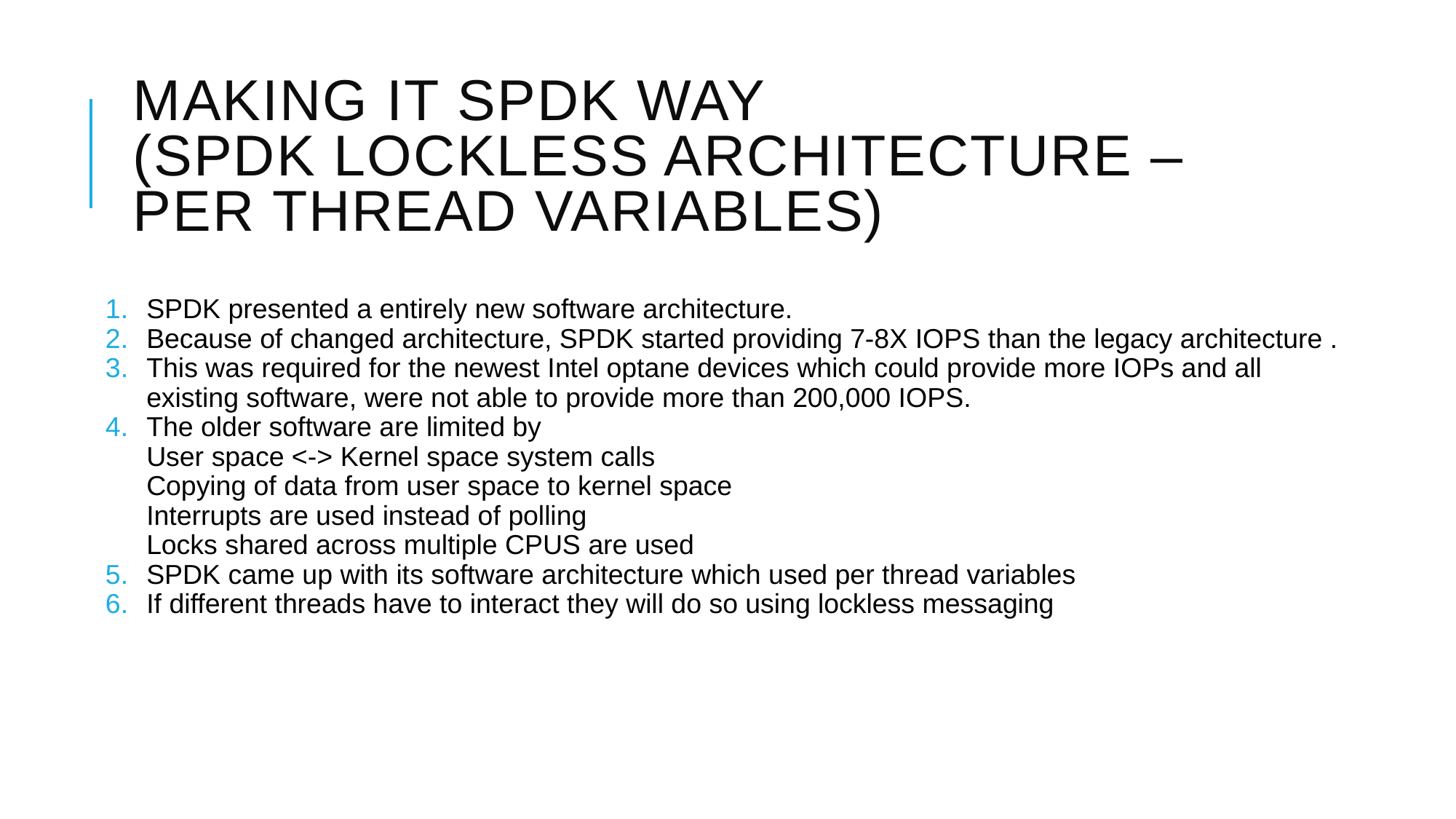

# Making it SPDK way (SPDK lockless architecture – per thread variables)
SPDK presented a entirely new software architecture.
Because of changed architecture, SPDK started providing 7-8X IOPS than the legacy architecture .
This was required for the newest Intel optane devices which could provide more IOPs and all existing software, were not able to provide more than 200,000 IOPS.
The older software are limited by
User space <-> Kernel space system calls
Copying of data from user space to kernel space
Interrupts are used instead of polling
Locks shared across multiple CPUS are used
SPDK came up with its software architecture which used per thread variables
If different threads have to interact they will do so using lockless messaging